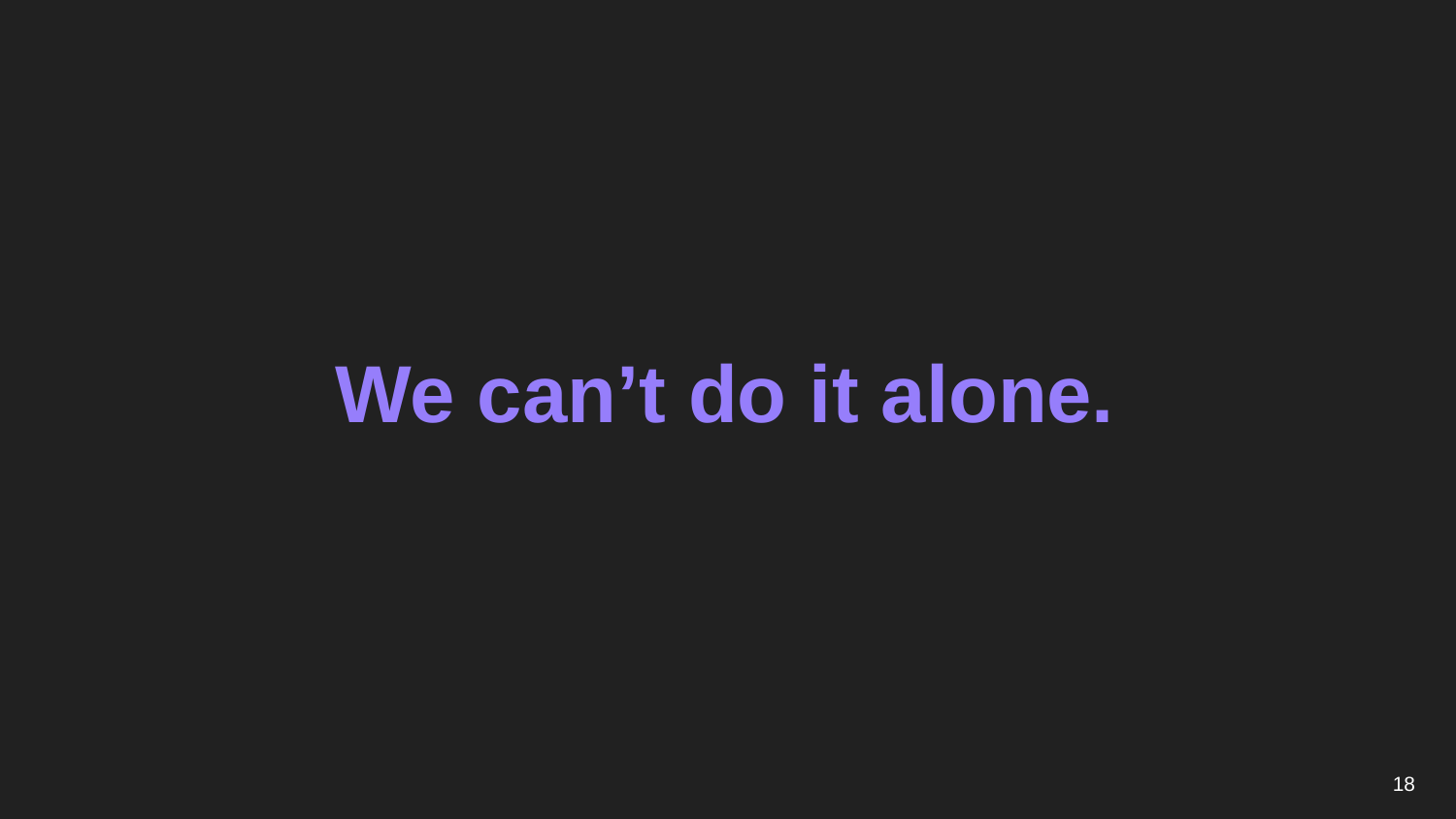

# We can’t do it alone.
18